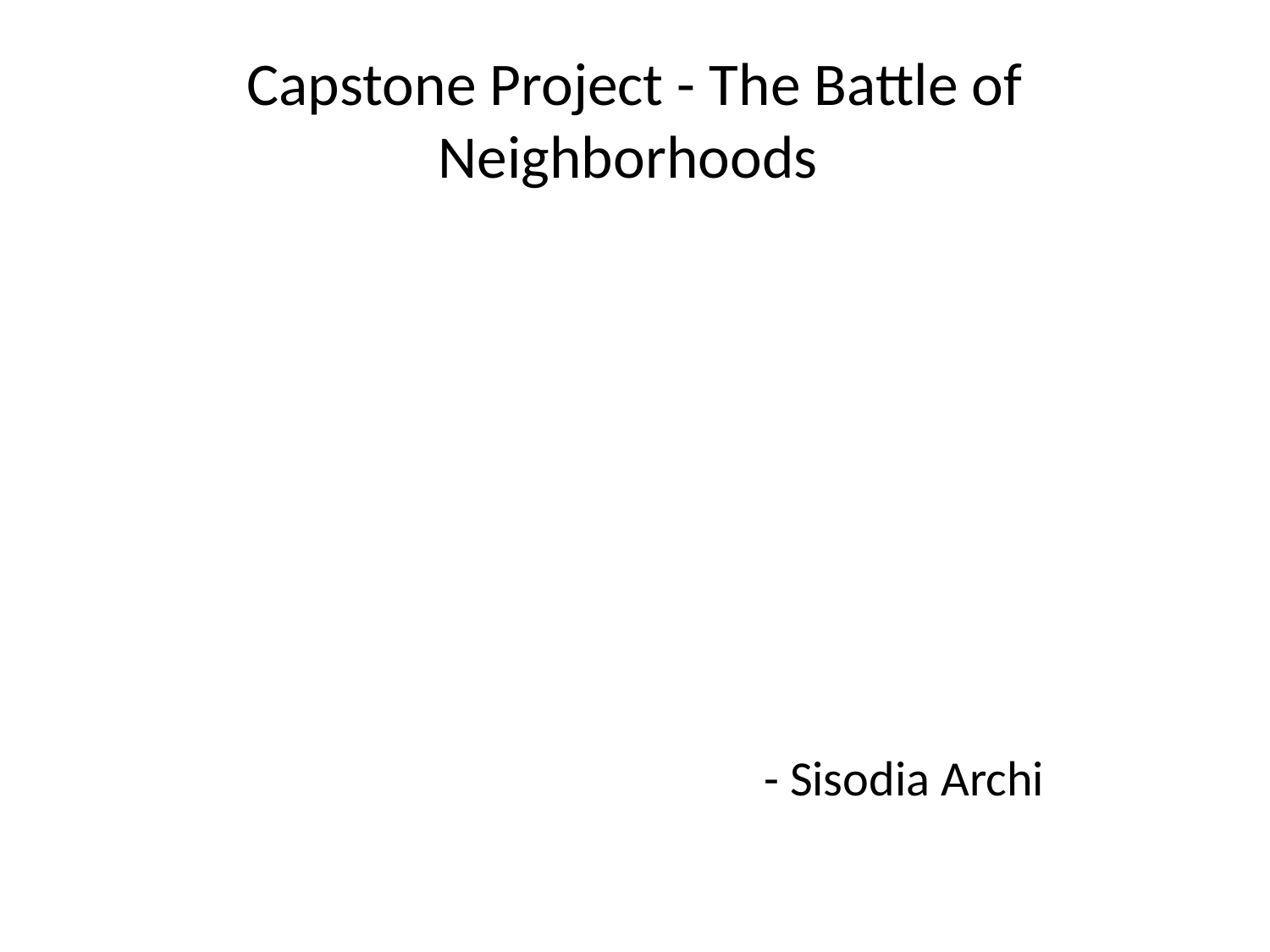

# Capstone Project - The Battle of Neighborhoods
- Sisodia Archi